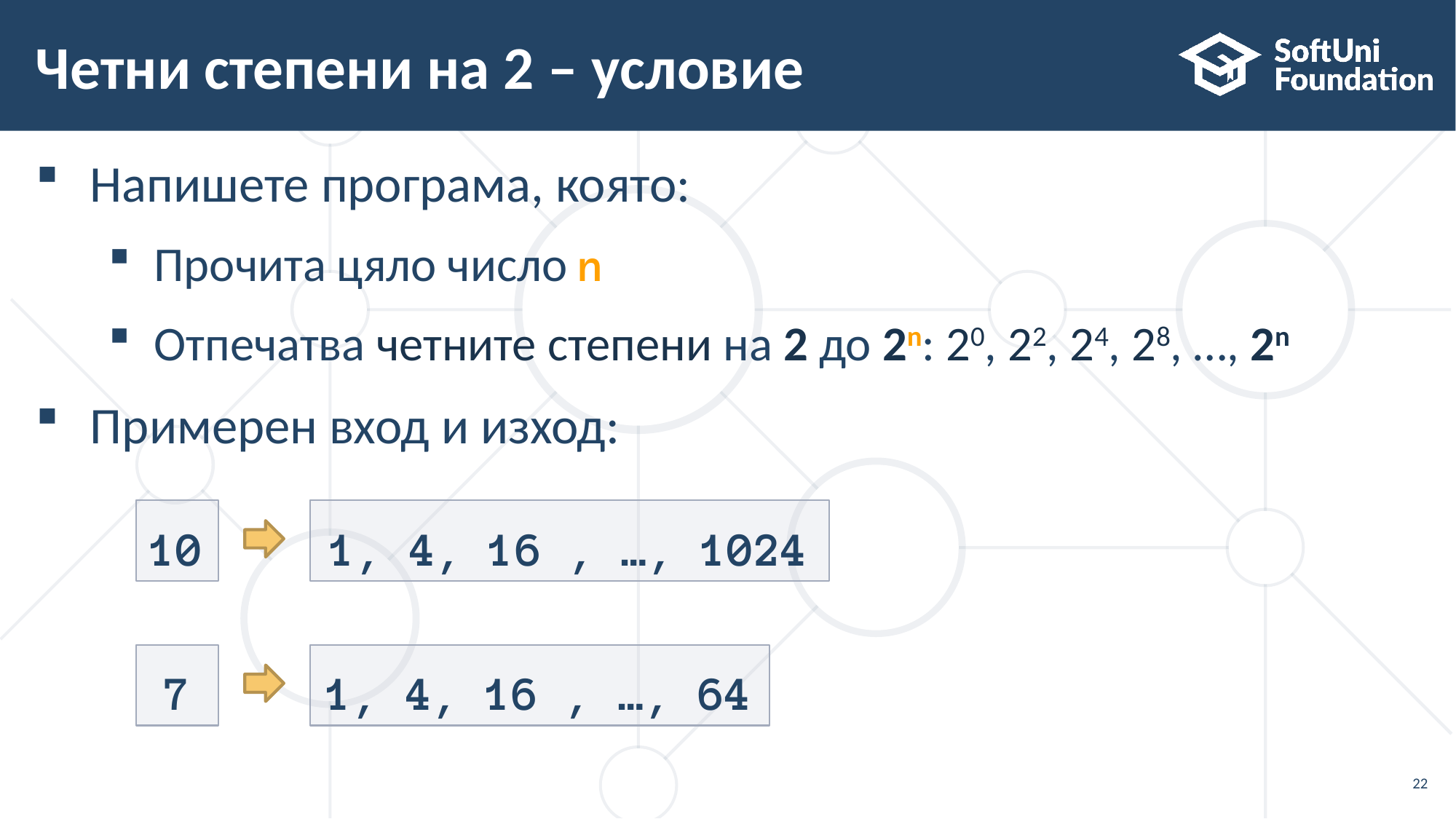

# Четни степени на 2 – условие
Напишете програма, която:
Прочита цяло число n
Отпечатва четните степени на 2 до 2n: 20, 22, 24, 28, …, 2n
Примерен вход и изход:

1, 4, 16 , …, 1024
10

1, 4, 16 , …, 64
7

22